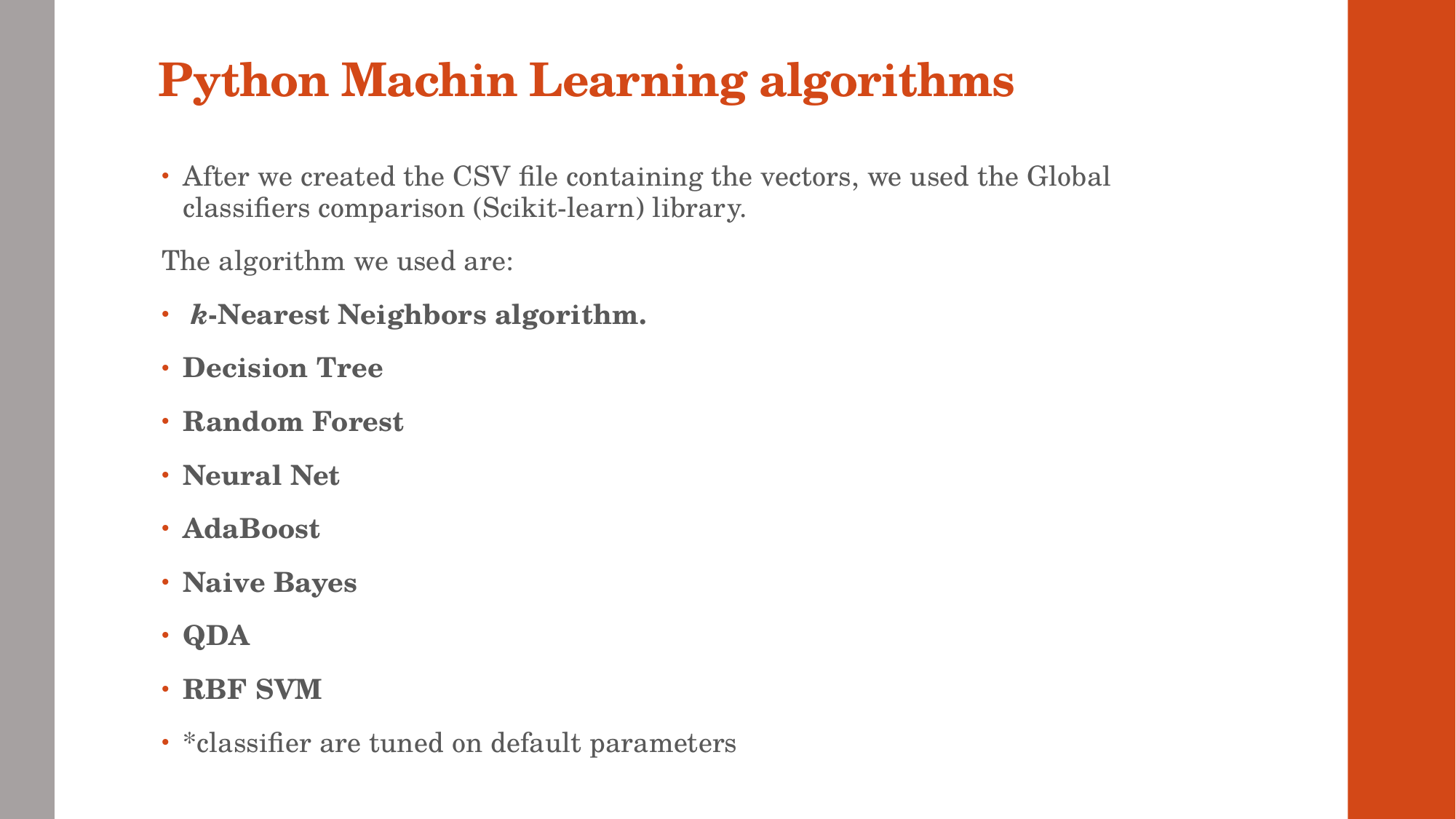

# Python Machin Learning algorithms
After we created the CSV file containing the vectors, we used the Global classifiers comparison (Scikit-learn) library.
The algorithm we used are:
 k-Nearest Neighbors algorithm.
Decision Tree
Random Forest
Neural Net
AdaBoost
Naive Bayes
QDA
RBF SVM
*classifier are tuned on default parameters